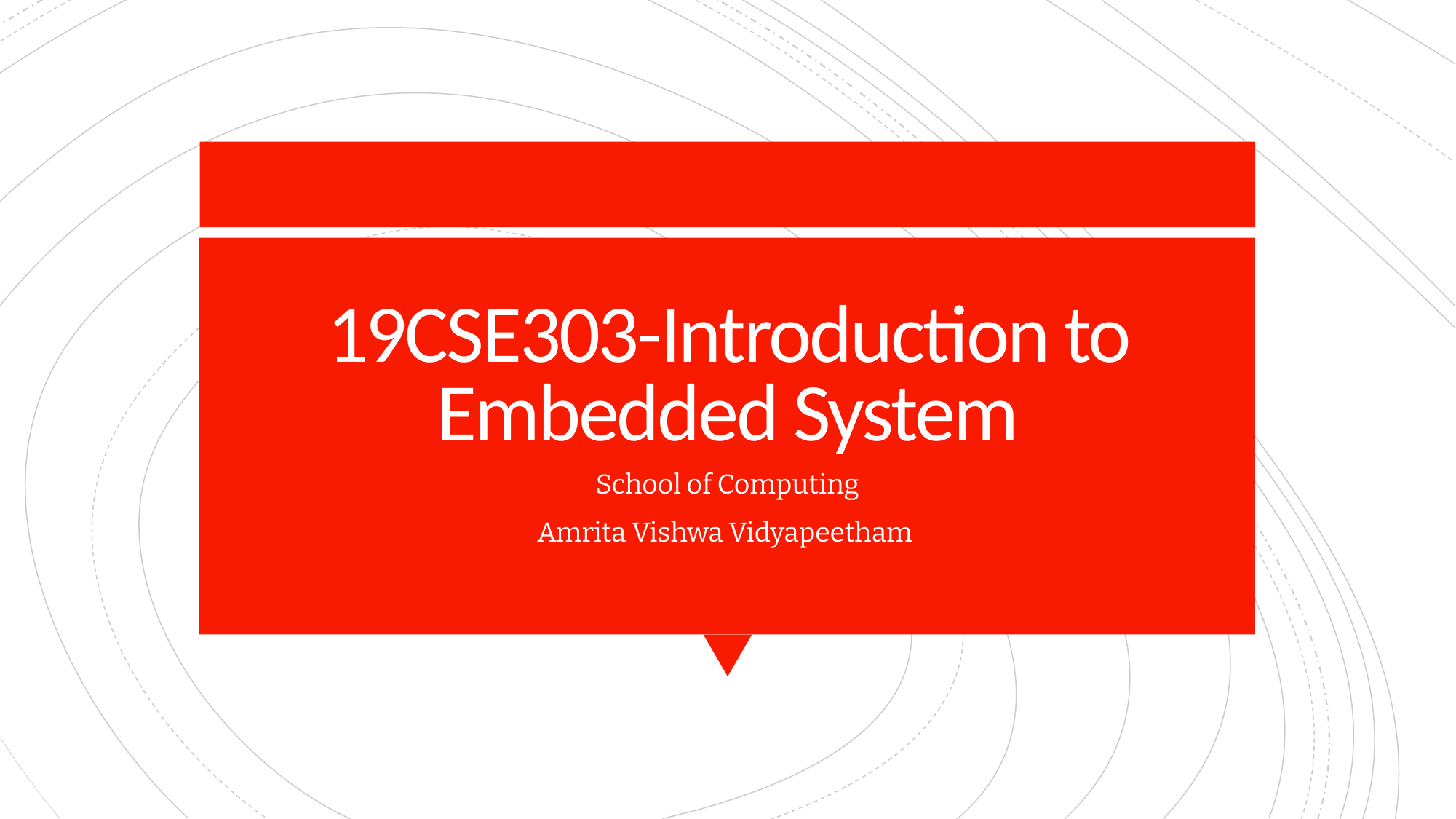

# 19CSE303-Introduction to Embedded System
School of Computing
Amrita Vishwa Vidyapeetham